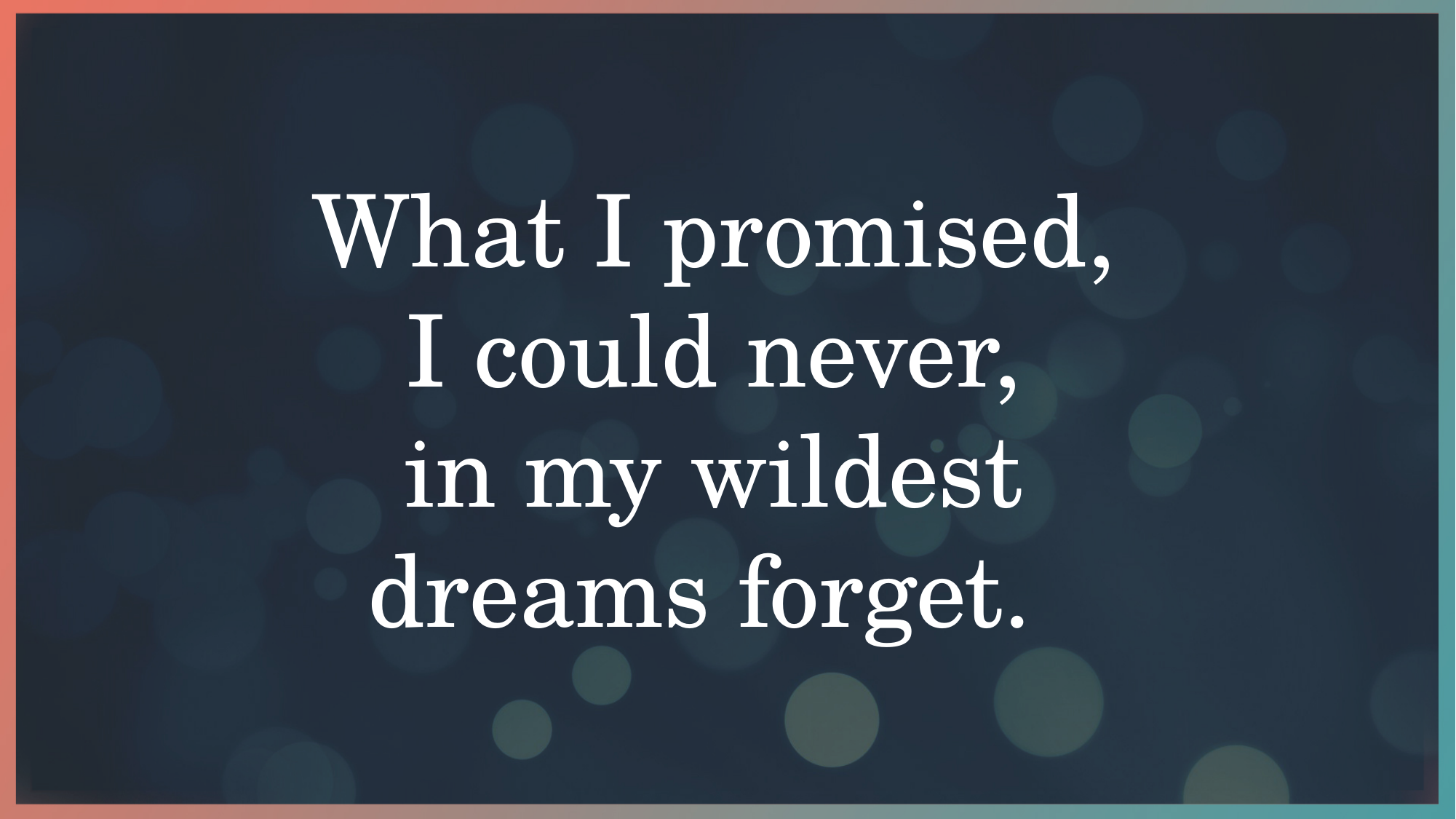

What I promised,
I could never,
in my wildest
dreams forget.